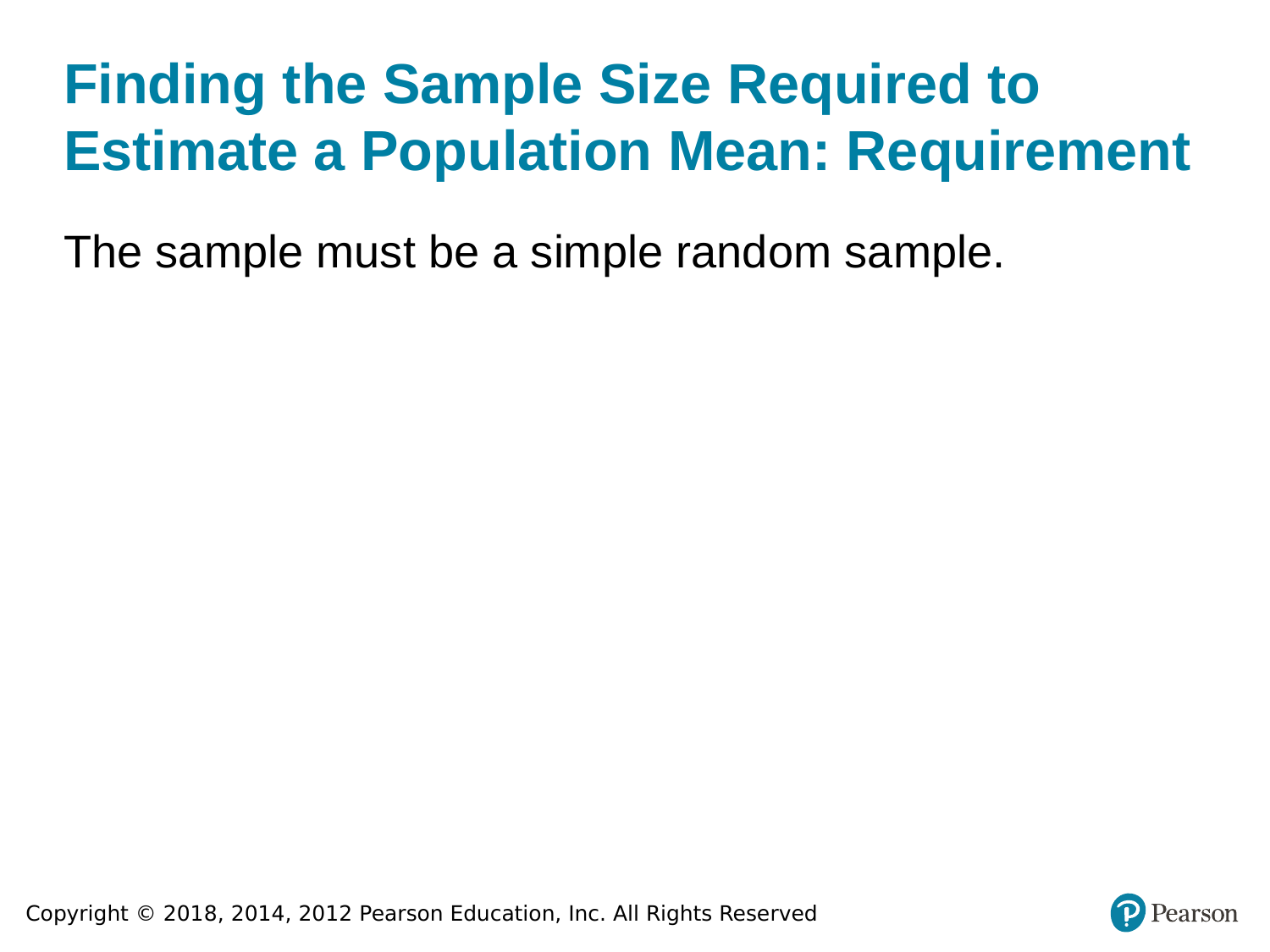

# Finding the Sample Size Required to Estimate a Population Mean: Requirement
The sample must be a simple random sample.